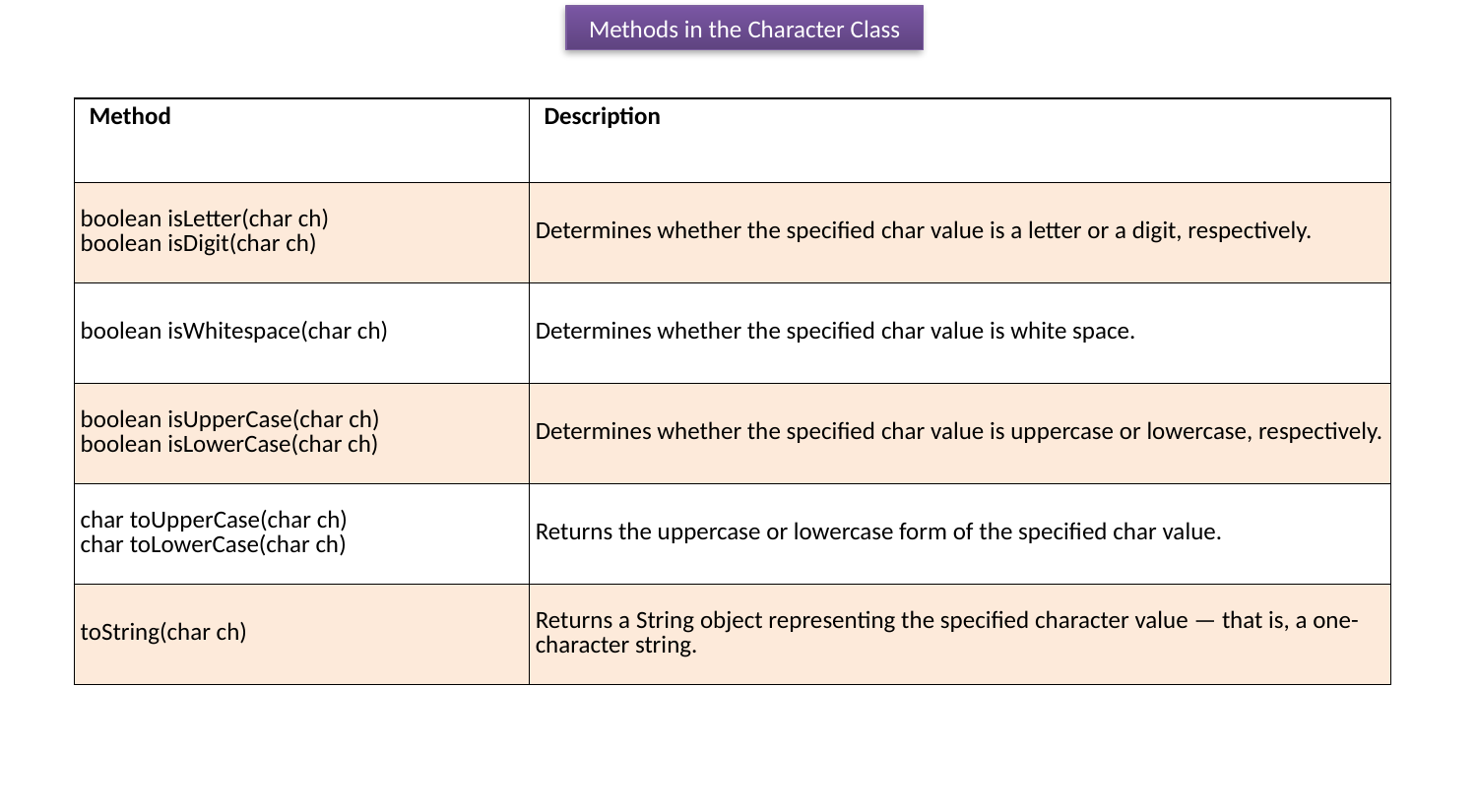

Methods in the Character Class
| Method | Description |
| --- | --- |
| boolean isLetter(char ch) boolean isDigit(char ch) | Determines whether the specified char value is a letter or a digit, respectively. |
| boolean isWhitespace(char ch) | Determines whether the specified char value is white space. |
| boolean isUpperCase(char ch) boolean isLowerCase(char ch) | Determines whether the specified char value is uppercase or lowercase, respectively. |
| char toUpperCase(char ch) char toLowerCase(char ch) | Returns the uppercase or lowercase form of the specified char value. |
| toString(char ch) | Returns a String object representing the specified character value — that is, a one-character string. |